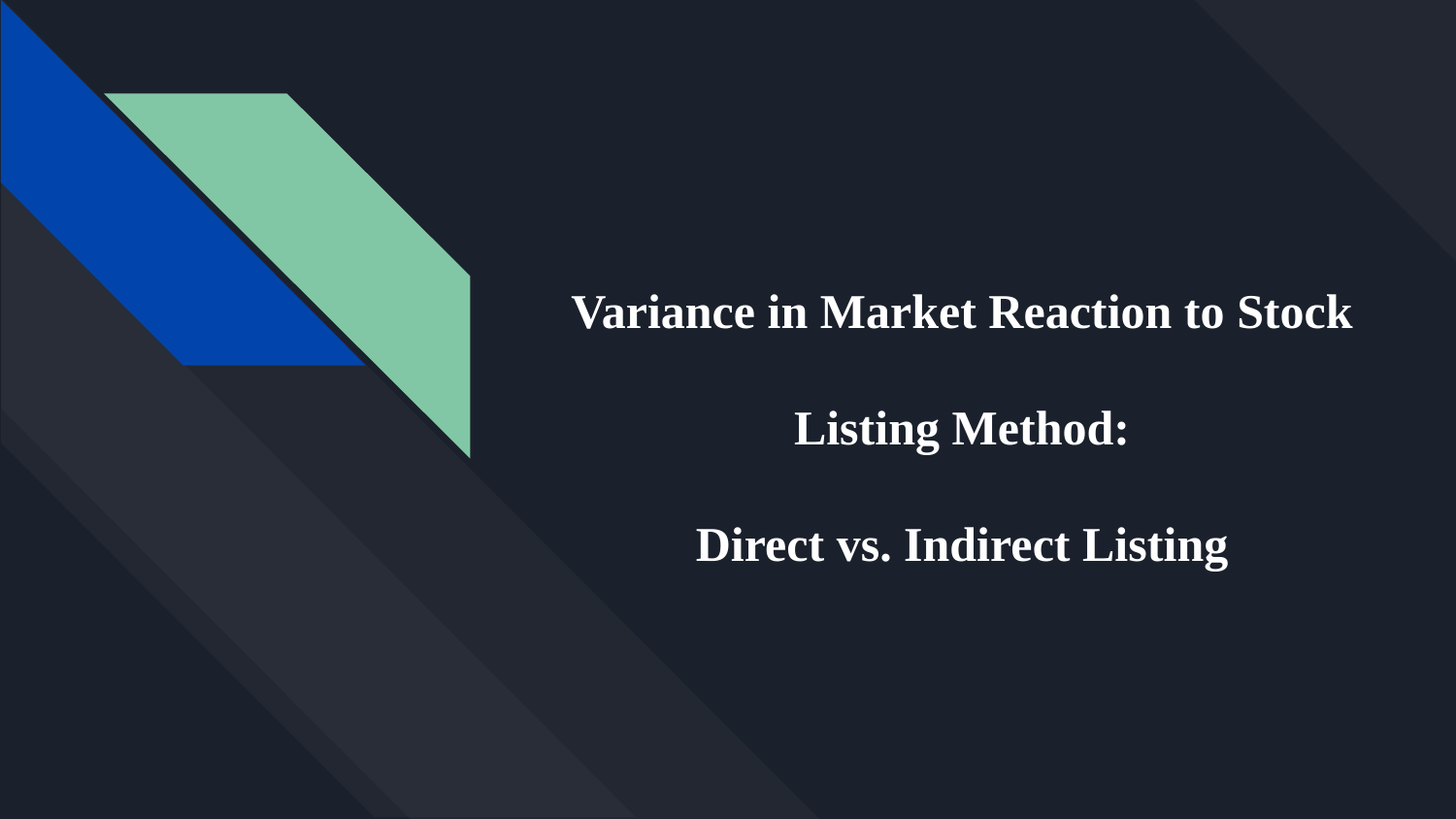

# Variance in Market Reaction to Stock Listing Method:
Direct vs. Indirect Listing